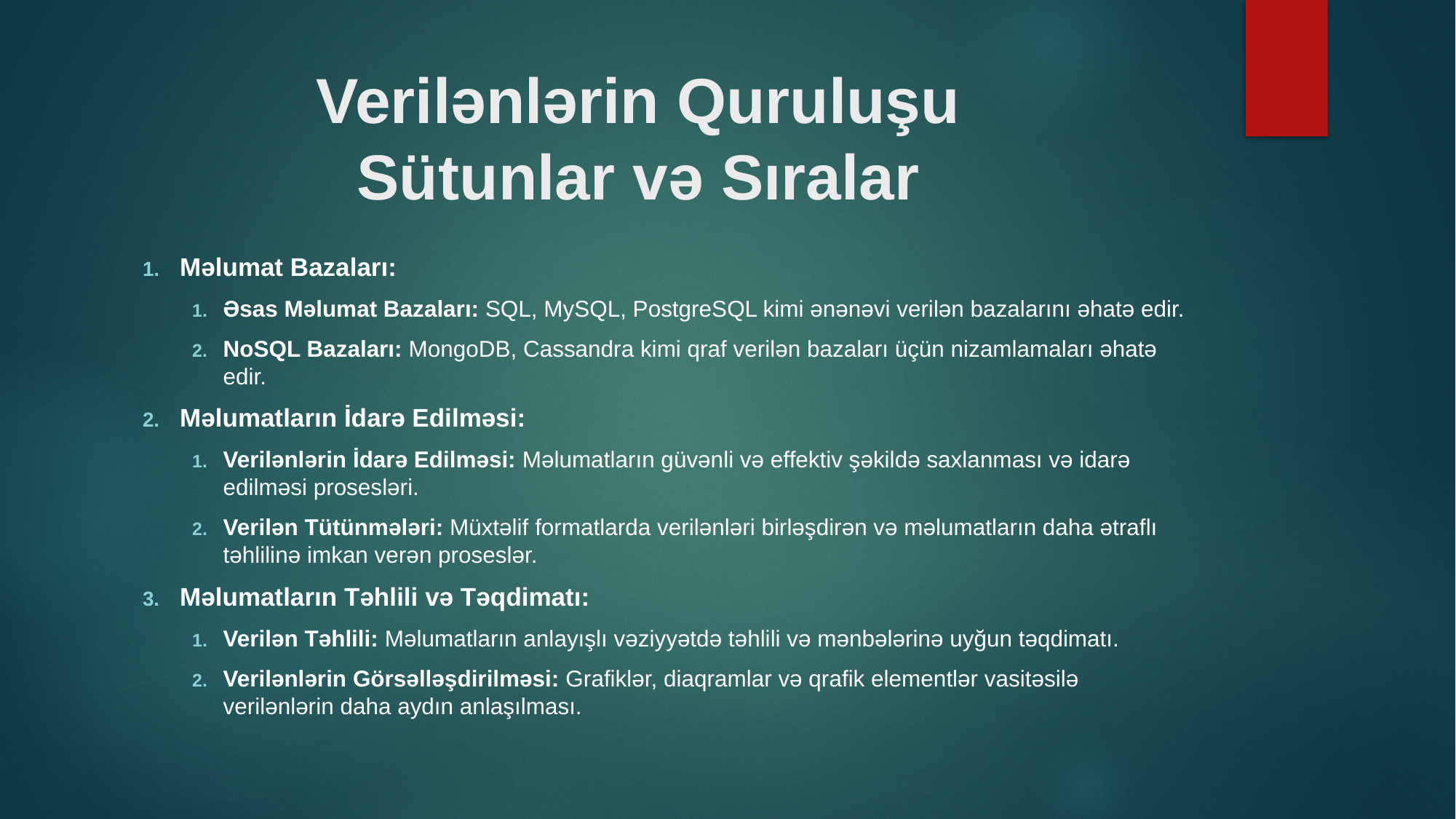

# Verilənlərin Quruluşu Sütunlar və Sıralar
Məlumat Bazaları:
Əsas Məlumat Bazaları: SQL, MySQL, PostgreSQL kimi ənənəvi verilən bazalarını əhatə edir.
NoSQL Bazaları: MongoDB, Cassandra kimi qraf verilən bazaları üçün nizamlamaları əhatə edir.
Məlumatların İdarə Edilməsi:
Verilənlərin İdarə Edilməsi: Məlumatların güvənli və effektiv şəkildə saxlanması və idarə edilməsi prosesləri.
Verilən Tütünmələri: Müxtəlif formatlarda verilənləri birləşdirən və məlumatların daha ətraflı təhlilinə imkan verən proseslər.
Məlumatların Təhlili və Təqdimatı:
Verilən Təhlili: Məlumatların anlayışlı vəziyyətdə təhlili və mənbələrinə uyğun təqdimatı.
Verilənlərin Görsəlləşdirilməsi: Grafiklər, diaqramlar və qrafik elementlər vasitəsilə verilənlərin daha aydın anlaşılması.